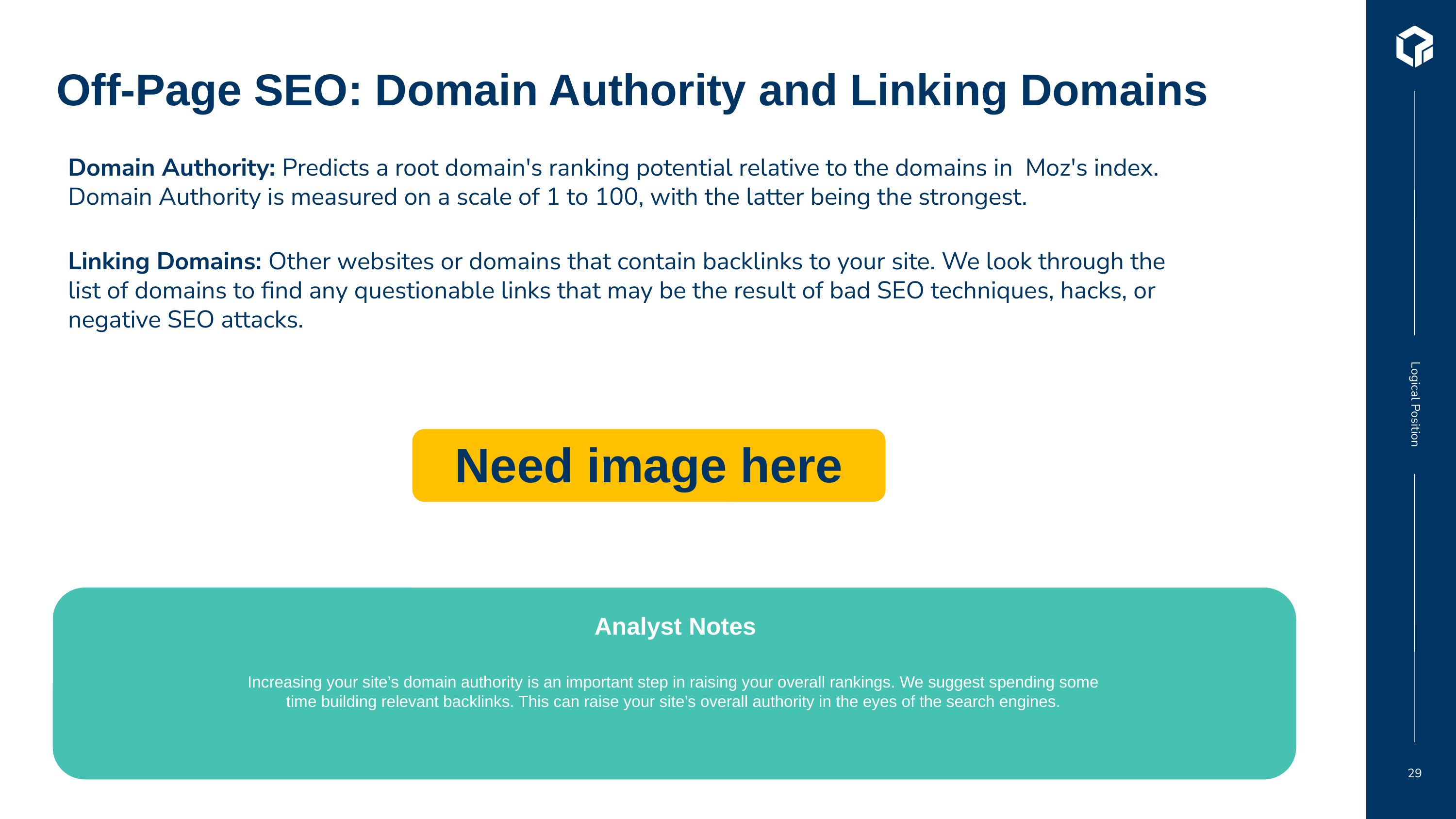

# Off-Page SEO: Domain Authority and Linking Domains
Domain Authority: Predicts a root domain's ranking potential relative to the domains in  Moz's index. Domain Authority is measured on a scale of 1 to 100, with the latter being the strongest.

Linking Domains: Other websites or domains that contain backlinks to your site. We look through the list of domains to find any questionable links that may be the result of bad SEO techniques, hacks, or negative SEO attacks.

Need image here

Analyst Notes
Increasing your site’s domain authority is an important step in raising your overall rankings. We suggest spending some time building relevant backlinks. This can raise your site’s overall authority in the eyes of the search engines.
29